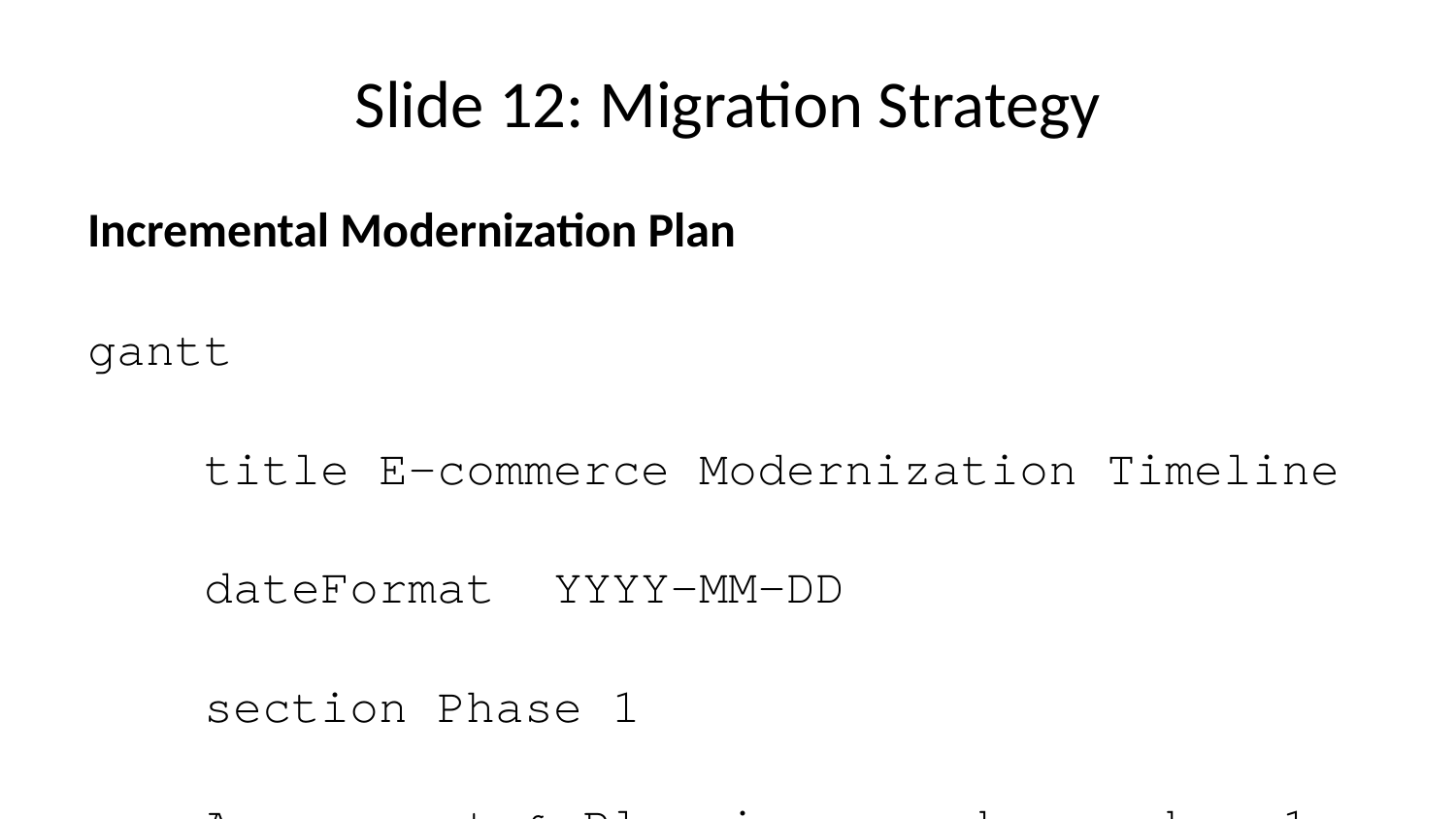

# Slide 12: Migration Strategy
Incremental Modernization Plan
gantt
    title E-commerce Modernization Timeline
    dateFormat  YYYY-MM-DD
    section Phase 1
    Assessment & Planning    :done, phase1, 2024-01-01, 2w
    section Phase 2
    Containerization        :done, phase2, after phase1, 4w
    section Phase 3
    Service Extraction      :active, phase3, after phase2, 8w
    section Phase 4
    Cloud Migration         :phase4, after phase3, 6w
    section Phase 5
    Optimization           :phase5, after phase4, 4w
Total: 6 months (vs 2 years traditional)